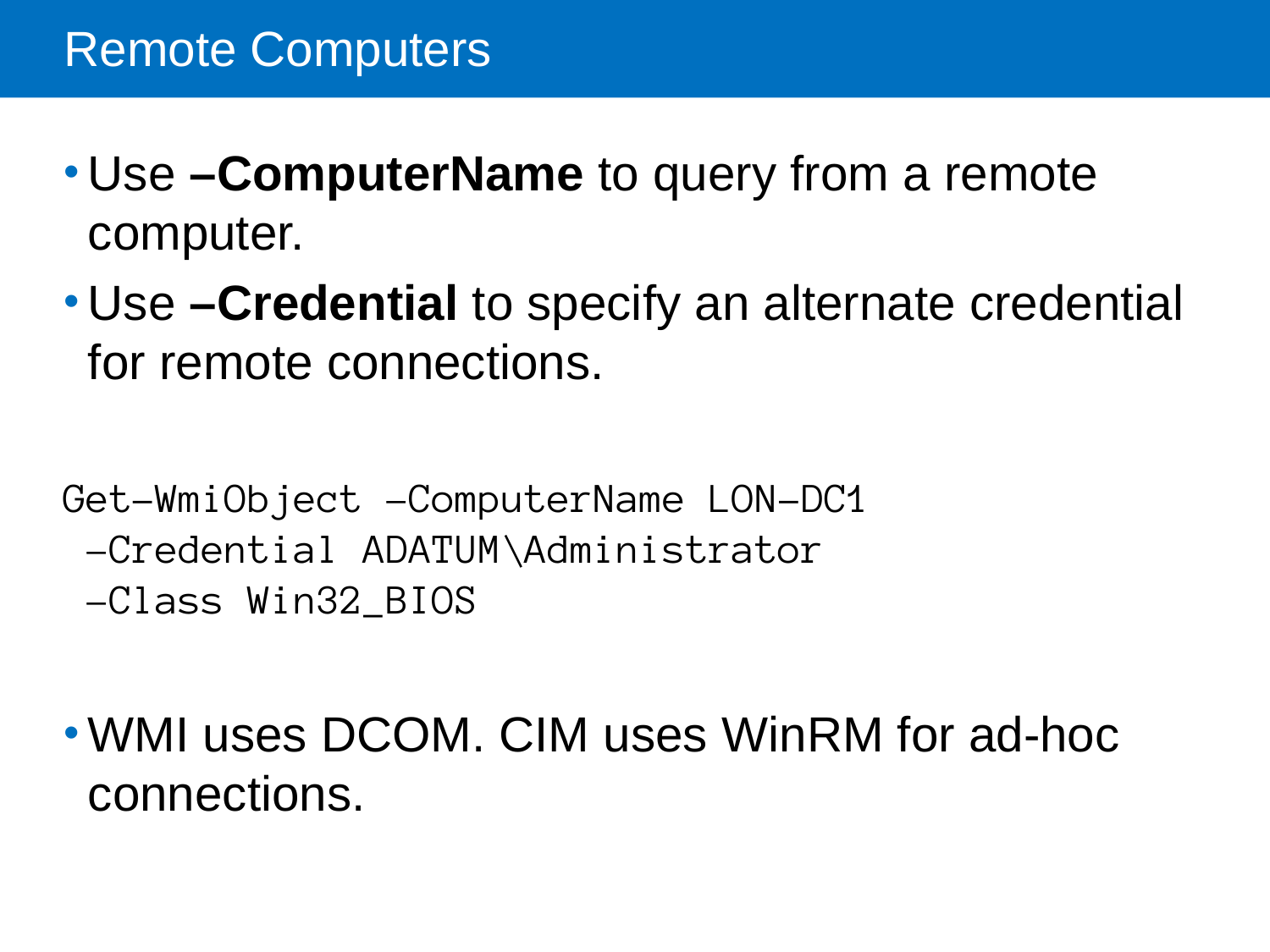

# Remote Computers
Use –ComputerName to query from a remote computer.
Use –Credential to specify an alternate credential for remote connections.

Get-WmiObject –ComputerName LON-DC1
 –Credential ADATUM\Administrator
 –Class Win32_BIOS

WMI uses DCOM. CIM uses WinRM for ad-hoc connections.